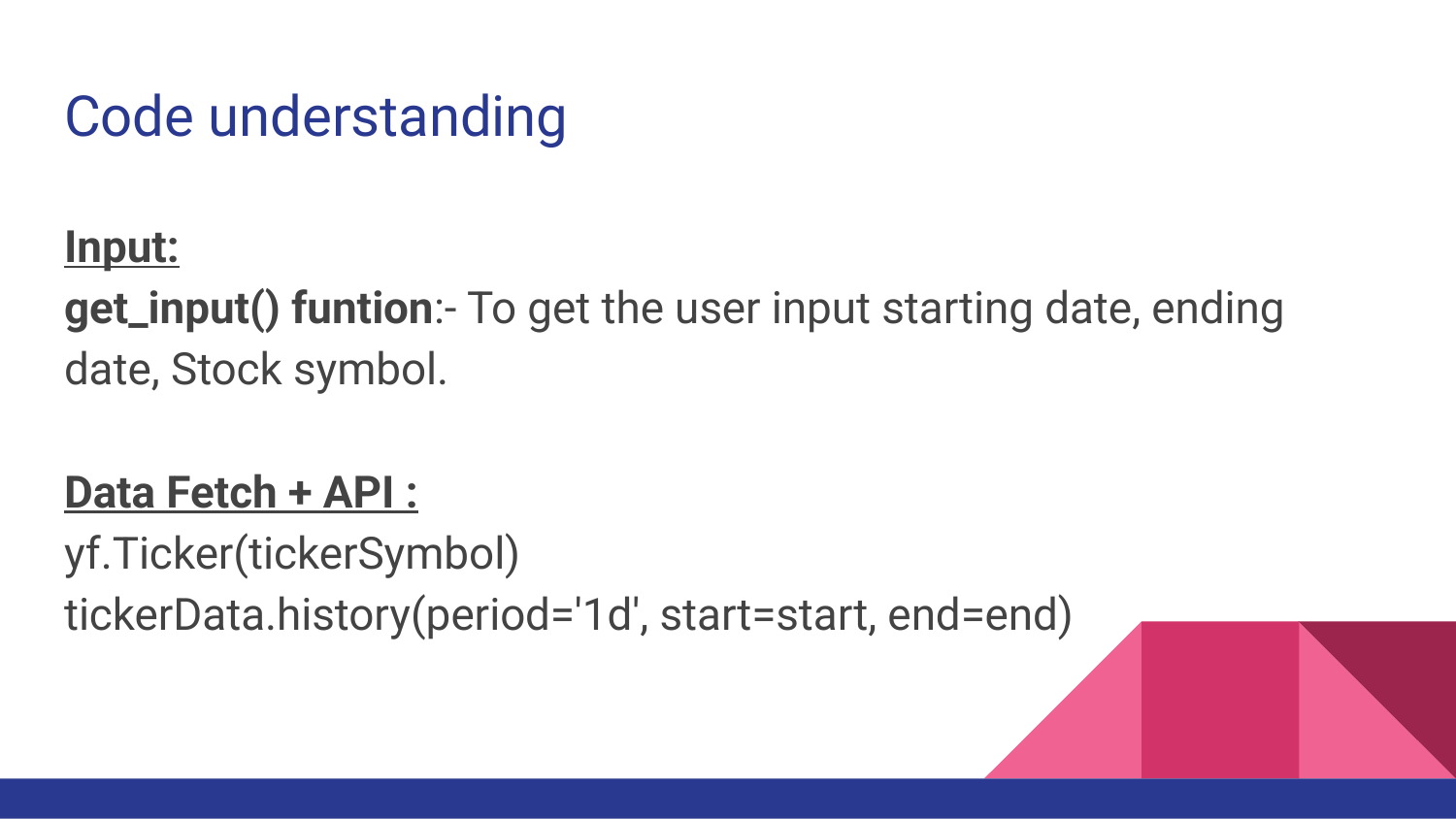

# Code understanding
Input:
get_input() funtion:- To get the user input starting date, ending date, Stock symbol.

Data Fetch + API :
yf.Ticker(tickerSymbol)
tickerData.history(period='1d', start=start, end=end)